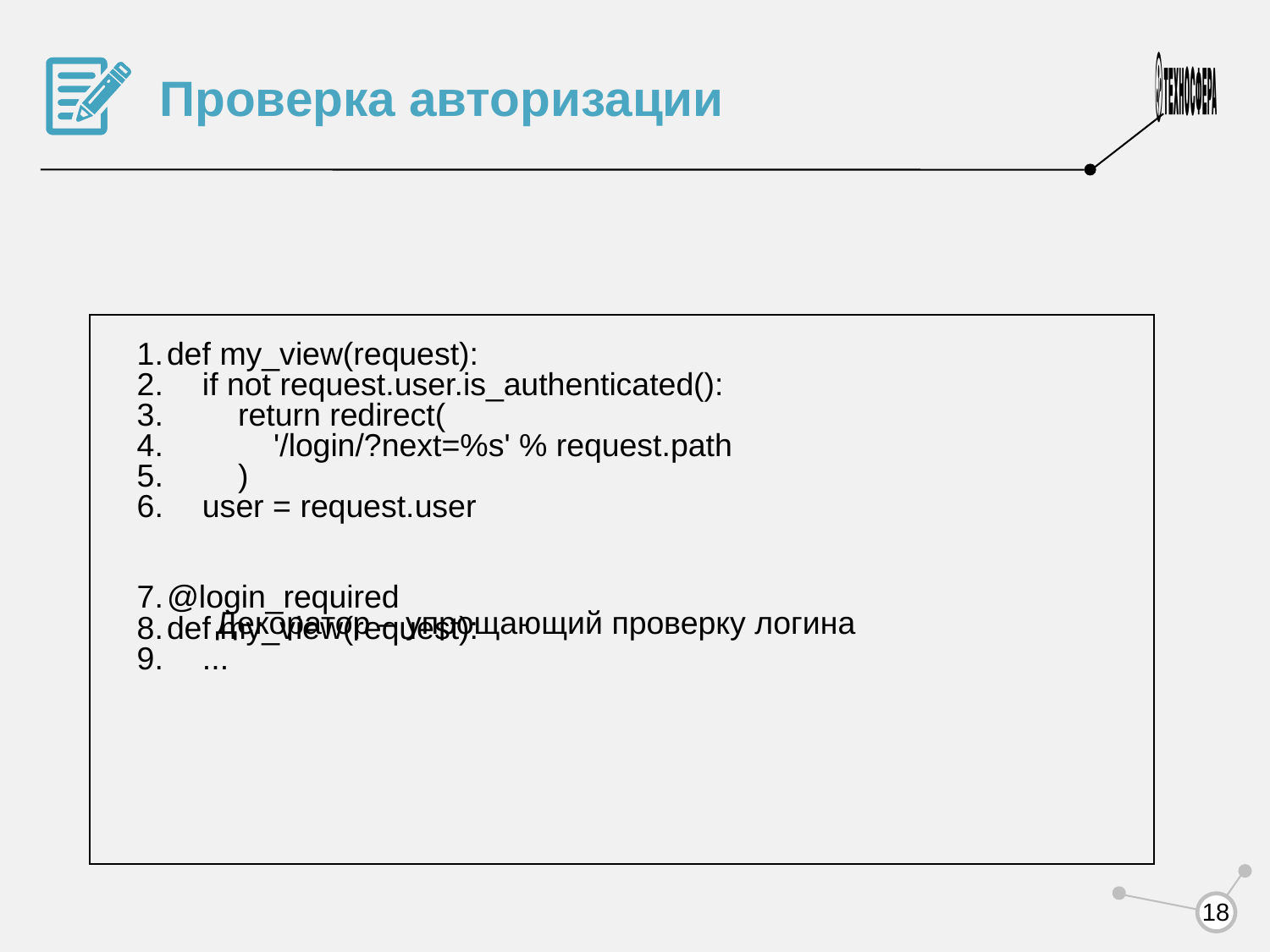

Проверка авторизации

def my_view(request):
    if not request.user.is_authenticated():
        return redirect(
            '/login/?next=%s' % request.path
        )
    user = request.user

@login_required
def my_view(request):
    ...
Декоратор – упрощающий проверку логина
18